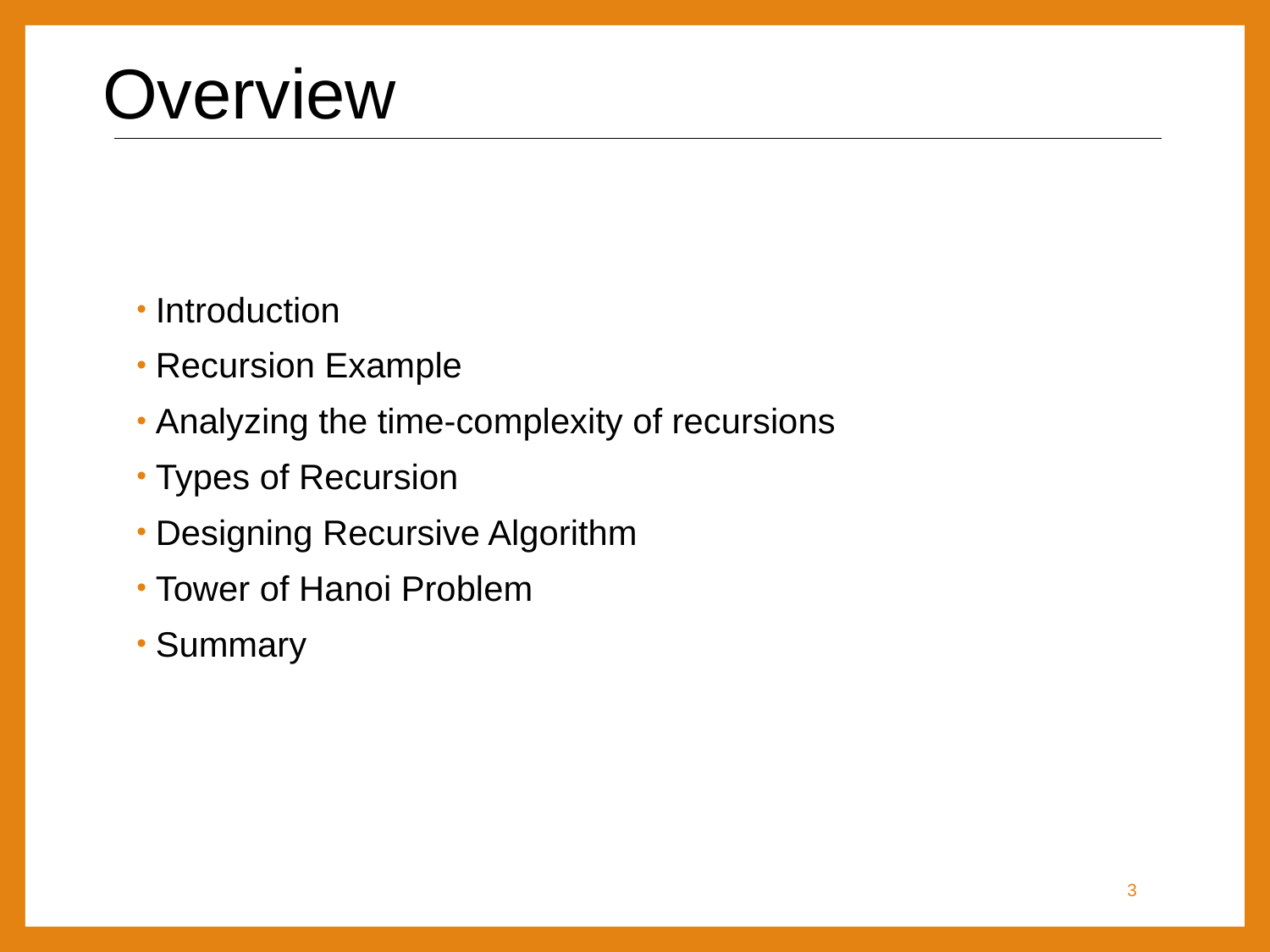

# Overview
Introduction
Recursion Example
Analyzing the time-complexity of recursions
Types of Recursion
Designing Recursive Algorithm
Tower of Hanoi Problem
Summary
3